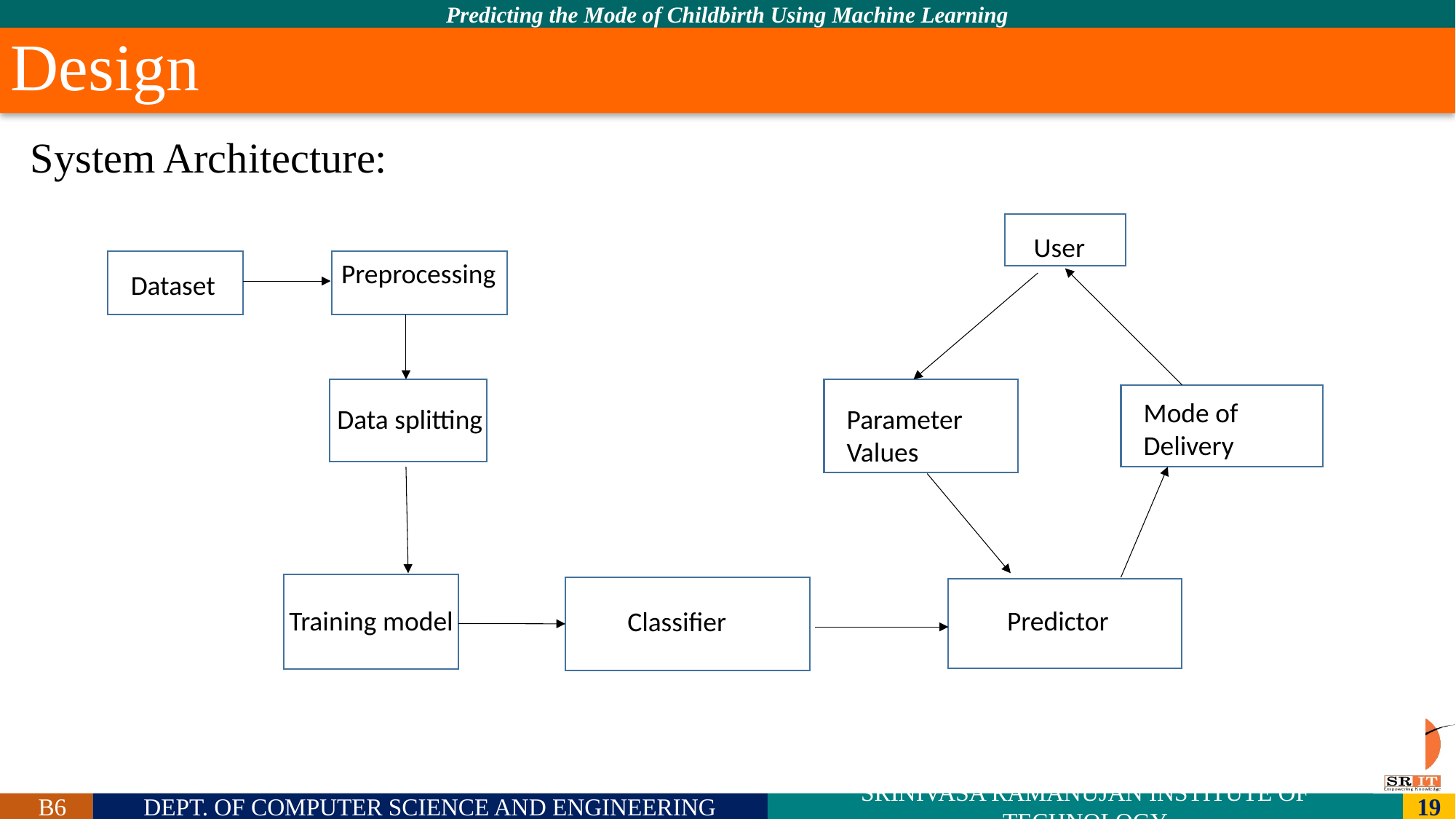

# Design

System Architecture:

  User

Preprocessing

Dataset

Mode of Delivery
Data splitting
Parameter Values

Predictor
Training model
Classifier